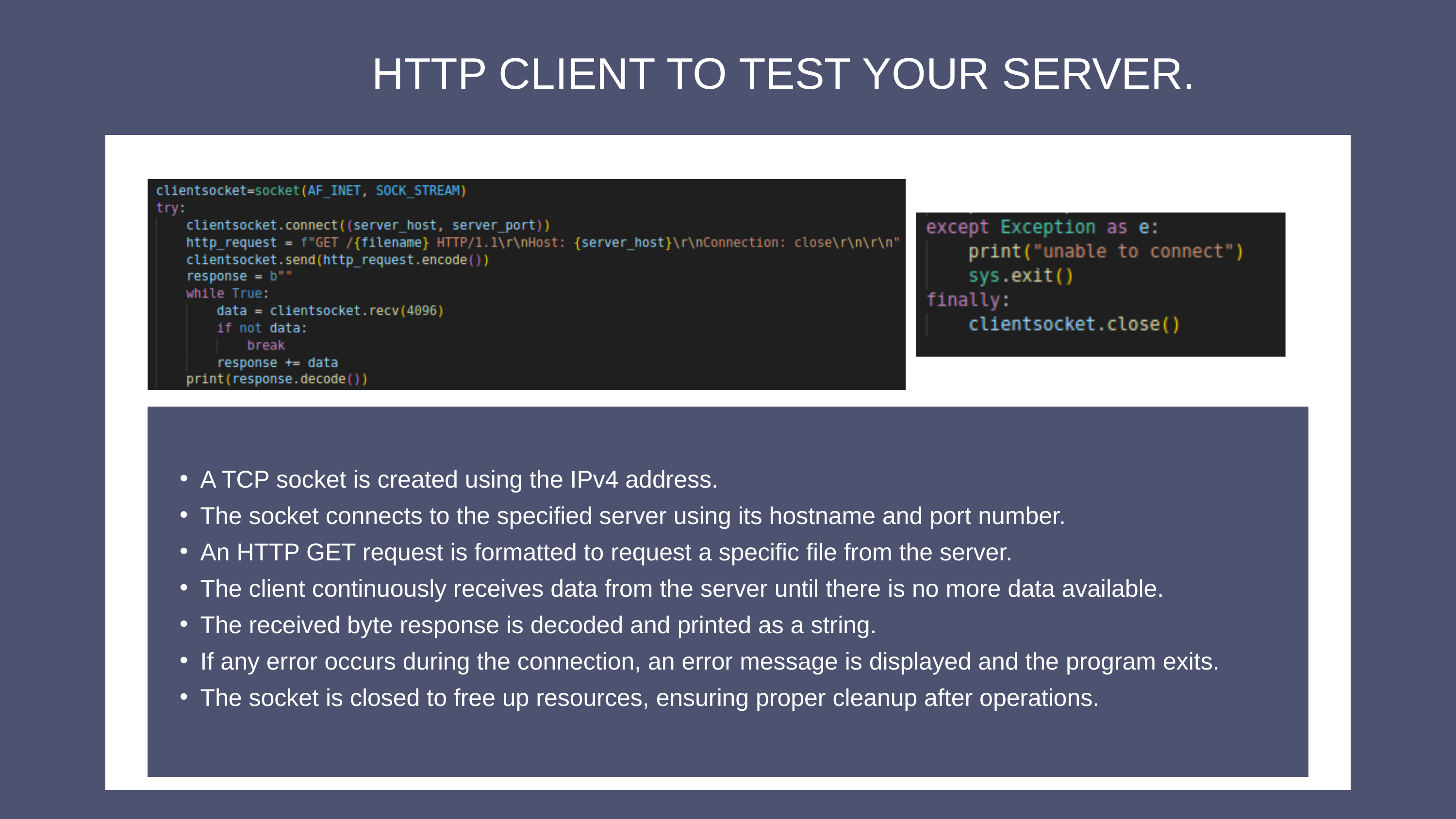

HTTP CLIENT TO TEST YOUR SERVER.

A TCP socket is created using the IPv4 address.
The socket connects to the specified server using its hostname and port number.
An HTTP GET request is formatted to request a specific file from the server.
The client continuously receives data from the server until there is no more data available.
The received byte response is decoded and printed as a string.
If any error occurs during the connection, an error message is displayed and the program exits.
The socket is closed to free up resources, ensuring proper cleanup after operations.